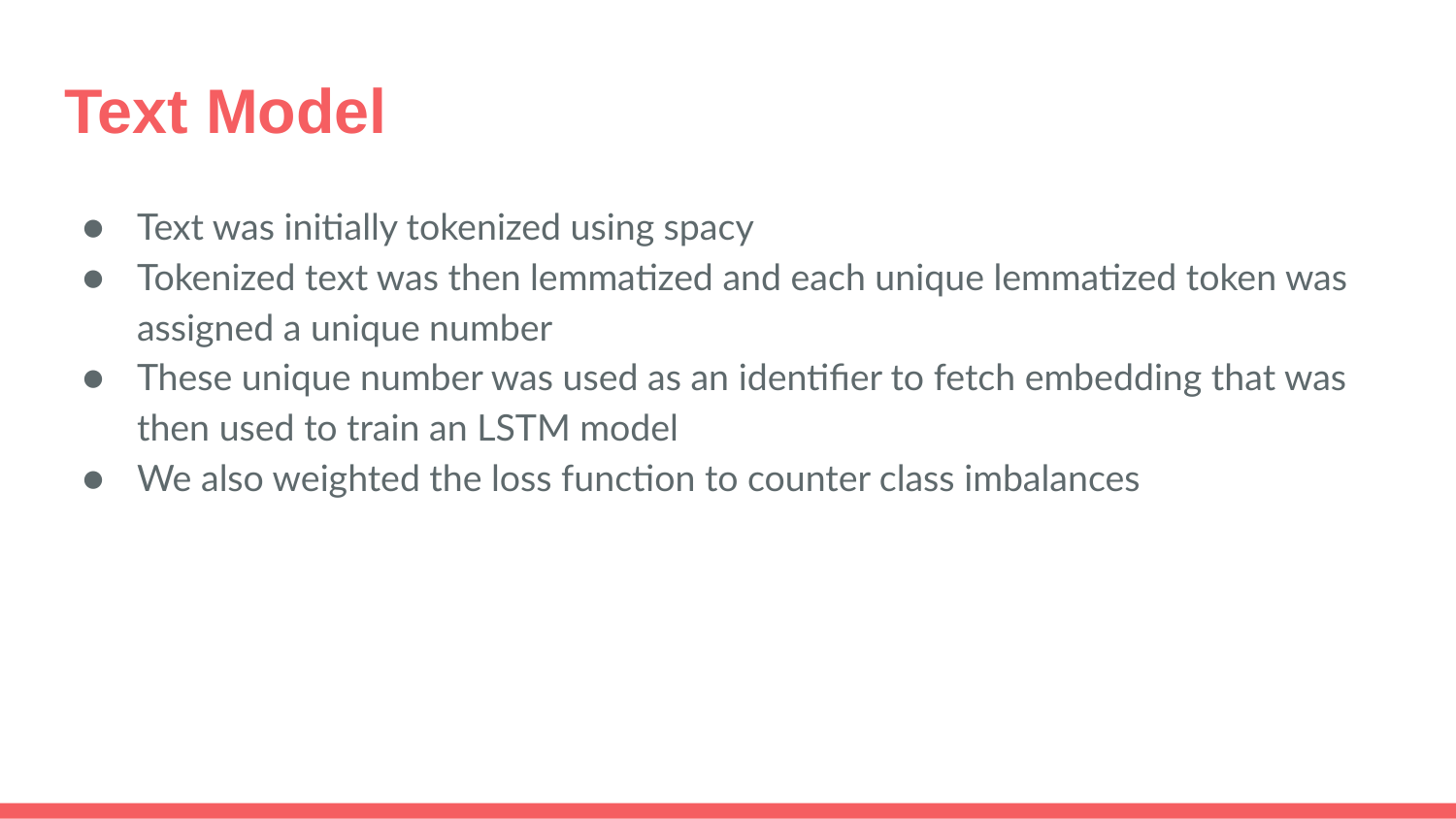

# Text Model
Text was initially tokenized using spacy
Tokenized text was then lemmatized and each unique lemmatized token was assigned a unique number
These unique number was used as an identifier to fetch embedding that was then used to train an LSTM model
We also weighted the loss function to counter class imbalances